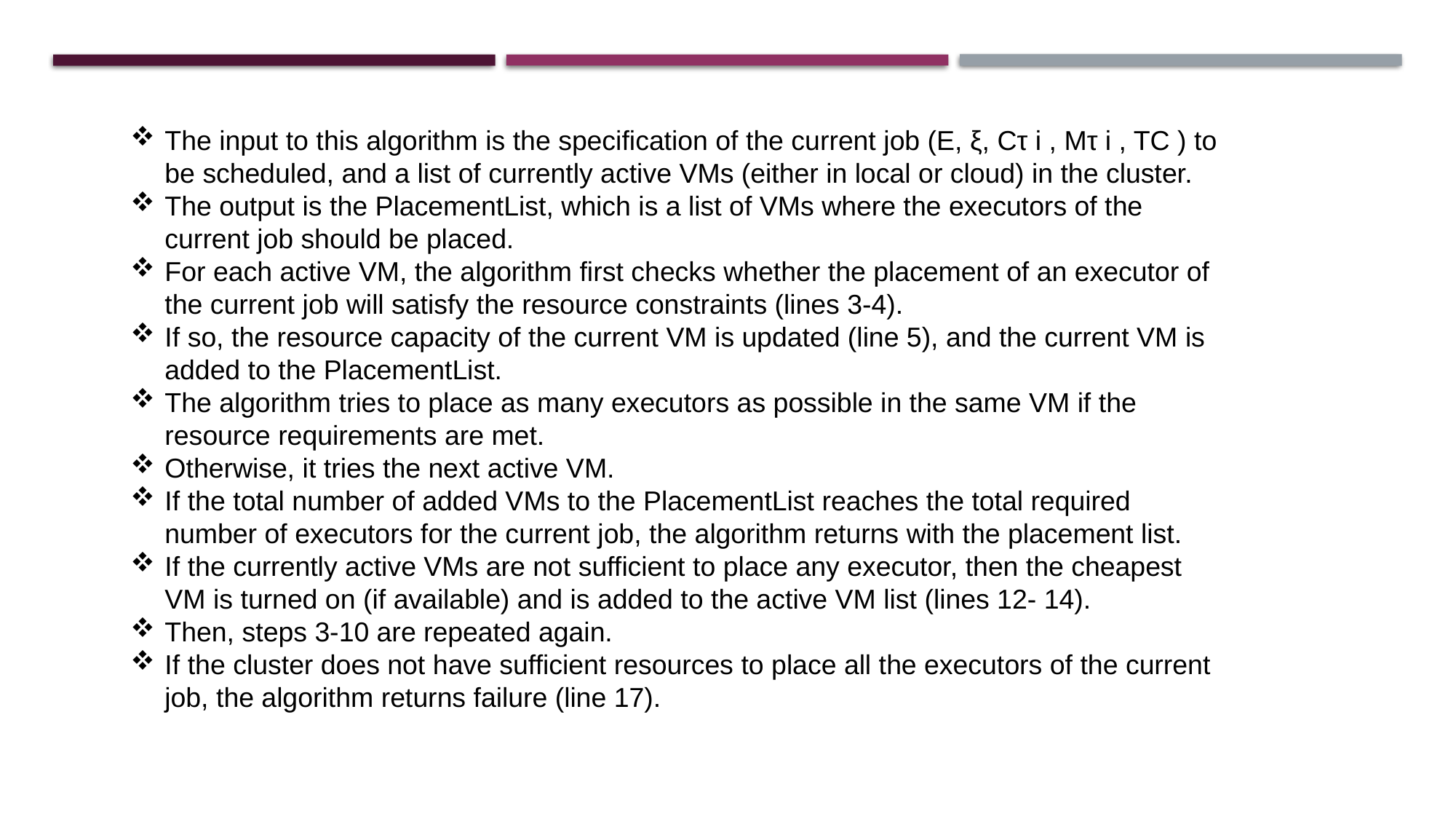

The input to this algorithm is the specification of the current job (E, ξ, Cτ i , Mτ i , TC ) to be scheduled, and a list of currently active VMs (either in local or cloud) in the cluster.
The output is the PlacementList, which is a list of VMs where the executors of the current job should be placed.
For each active VM, the algorithm first checks whether the placement of an executor of the current job will satisfy the resource constraints (lines 3-4).
If so, the resource capacity of the current VM is updated (line 5), and the current VM is added to the PlacementList.
The algorithm tries to place as many executors as possible in the same VM if the resource requirements are met.
Otherwise, it tries the next active VM.
If the total number of added VMs to the PlacementList reaches the total required number of executors for the current job, the algorithm returns with the placement list.
If the currently active VMs are not sufficient to place any executor, then the cheapest VM is turned on (if available) and is added to the active VM list (lines 12- 14).
Then, steps 3-10 are repeated again.
If the cluster does not have sufficient resources to place all the executors of the current job, the algorithm returns failure (line 17).